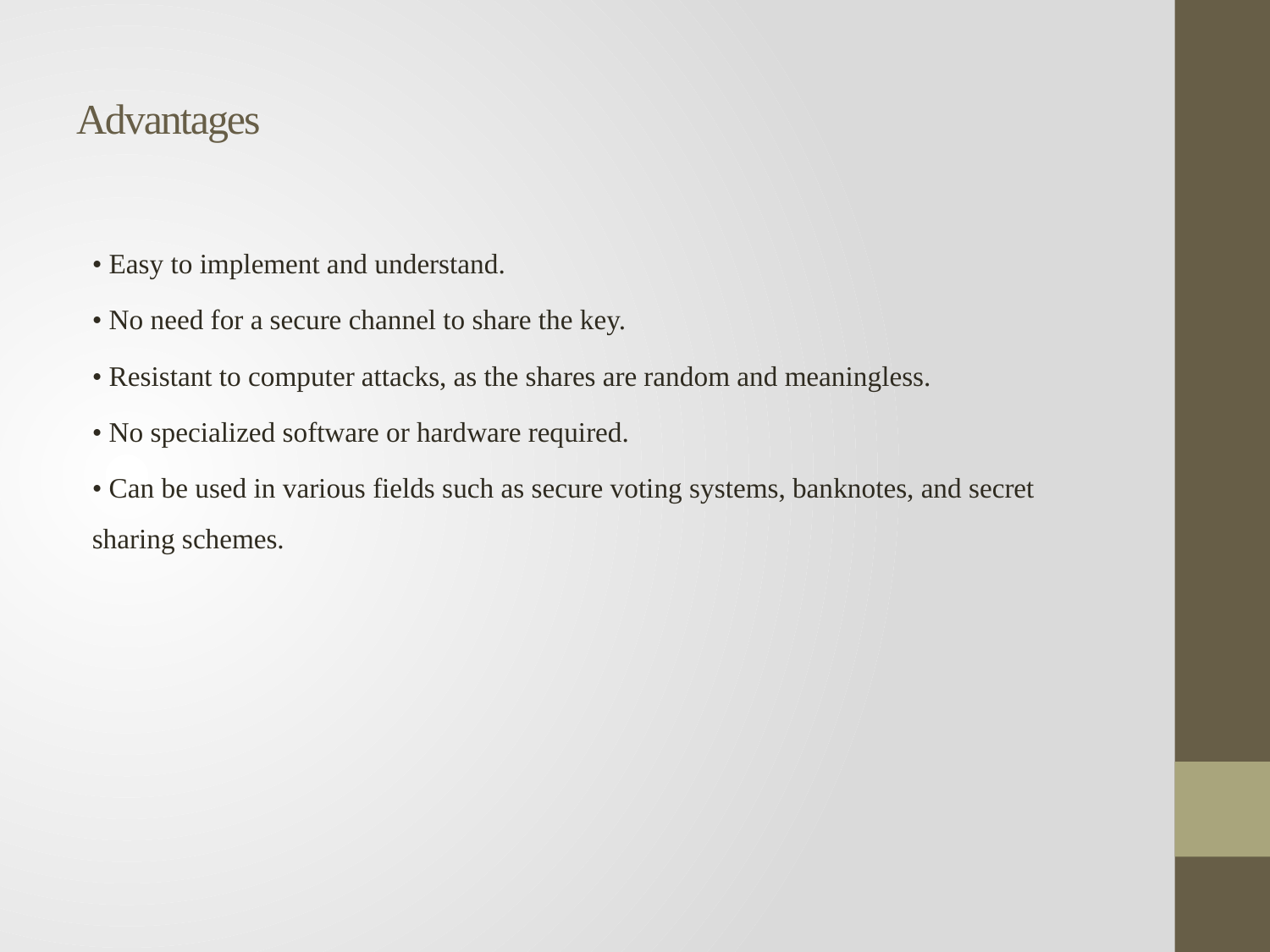

# Advantages
• Easy to implement and understand.
• No need for a secure channel to share the key.
• Resistant to computer attacks, as the shares are random and meaningless.
• No specialized software or hardware required.
• Can be used in various fields such as secure voting systems, banknotes, and secret sharing schemes.